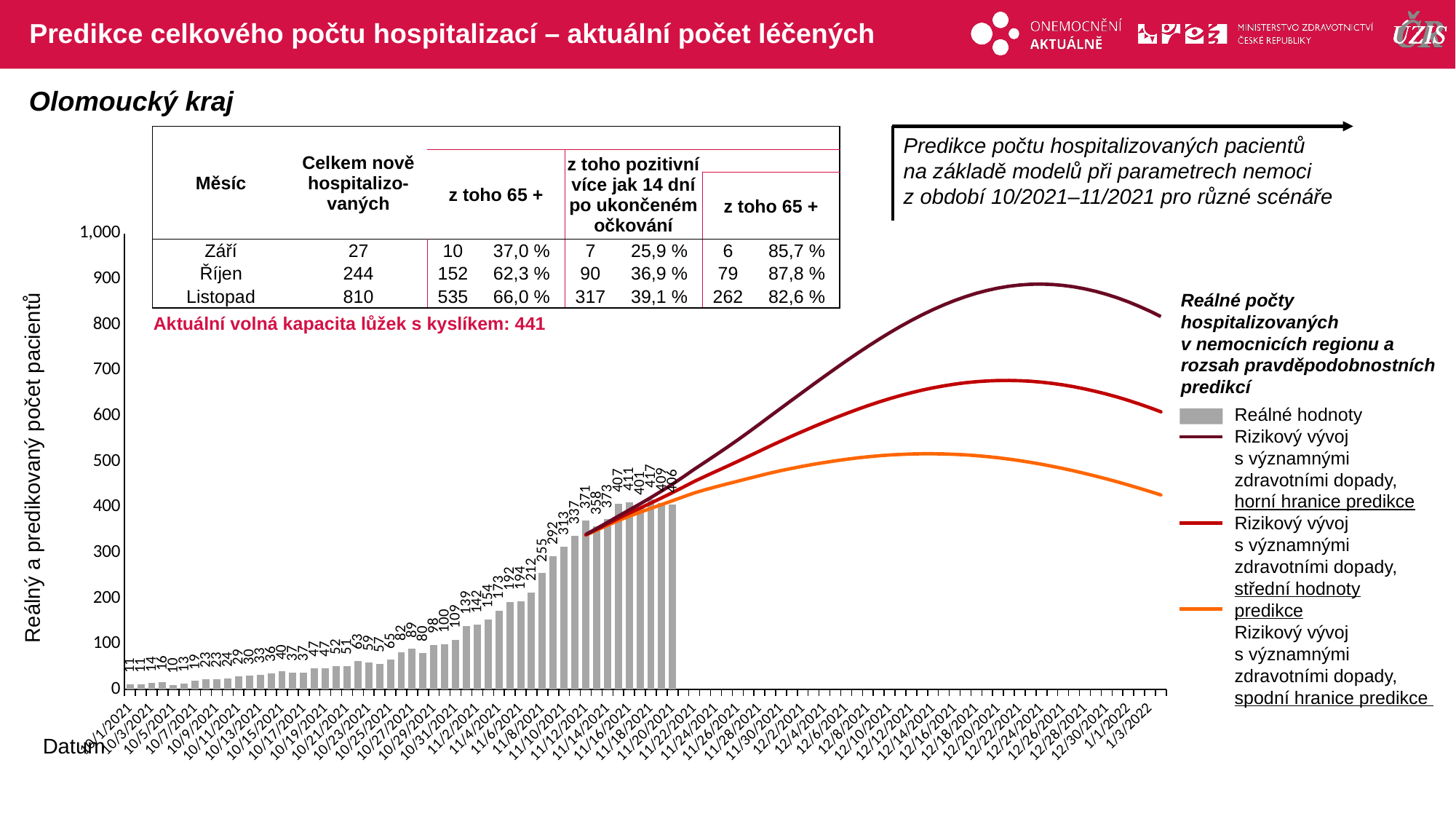

# Predikce celkového počtu hospitalizací – aktuální počet léčených
Olomoucký kraj
| Měsíc | Celkem nově hospitalizo-vaných |  |  |  |  |  |  |
| --- | --- | --- | --- | --- | --- | --- | --- |
|  |  | z toho 65 + |  | z toho pozitivní více jak 14 dní po ukončeném očkování |  |  |  |
|  |  |  |  |  |  | z toho 65 + |  |
| Září | 27 | 10 | 37,0 % | 7 | 25,9 % | 6 | 85,7 % |
| Říjen | 244 | 152 | 62,3 % | 90 | 36,9 % | 79 | 87,8 % |
| Listopad | 810 | 535 | 66,0 % | 317 | 39,1 % | 262 | 82,6 % |
| Aktuální volná kapacita lůžek s kyslíkem: 441 |  |  |  |  |  |  |  |
Predikce počtu hospitalizovaných pacientů na základě modelů při parametrech nemoci z období 10/2021–11/2021 pro různé scénáře

### Chart

| Category |  |  |  |  |  |  |
|---|---|---|---|---|---|---|
| 44470 | 11.0 | None | None | None | None | None |
| 44471 | 11.0 | None | None | None | None | None |
| 44472 | 14.0 | None | None | None | None | None |
| 44473 | 16.0 | None | None | None | None | None |
| 44474 | 10.0 | None | None | None | None | None |
| 44475 | 13.0 | None | None | None | None | None |
| 44476 | 19.0 | None | None | None | None | None |
| 44477 | 23.0 | None | None | None | None | None |
| 44478 | 23.0 | None | None | None | None | None |
| 44479 | 24.0 | None | None | None | None | None |
| 44480 | 29.0 | None | None | None | None | None |
| 44481 | 30.0 | None | None | None | None | None |
| 44482 | 33.0 | None | None | None | None | None |
| 44483 | 36.0 | None | None | None | None | None |
| 44484 | 40.0 | None | None | None | None | None |
| 44485 | 37.0 | None | None | None | None | None |
| 44486 | 37.0 | None | None | None | None | None |
| 44487 | 47.0 | None | None | None | None | None |
| 44488 | 47.0 | None | None | None | None | None |
| 44489 | 52.0 | None | None | None | None | None |
| 44490 | 51.0 | None | None | None | None | None |
| 44491 | 63.0 | None | None | None | None | None |
| 44492 | 59.0 | None | None | None | None | None |
| 44493 | 57.0 | None | None | None | None | None |
| 44494 | 65.0 | None | None | None | None | None |
| 44495 | 82.0 | None | None | None | None | None |
| 44496 | 89.0 | None | None | None | None | None |
| 44497 | 80.0 | None | None | None | None | None |
| 44498 | 98.0 | None | None | None | None | None |
| 44499 | 100.0 | None | None | None | None | None |
| 44500 | 109.0 | None | None | None | None | None |
| 44501 | 139.0 | None | None | None | None | None |
| 44502 | 142.0 | None | None | None | None | None |
| 44503 | 154.0 | None | None | None | None | None |
| 44504 | 173.0 | None | None | None | None | None |
| 44505 | 192.0 | None | None | None | None | None |
| 44506 | 194.0 | None | None | None | None | None |
| 44507 | 212.0 | None | None | None | None | None |
| 44508 | 255.0 | None | None | None | None | None |
| 44509 | 292.0 | None | None | None | None | None |
| 44510 | 313.0 | None | None | None | None | None |
| 44511 | 337.0 | None | None | None | None | None |
| 44512 | 371.0 | None | 338.49776411451023 | 339.2652752170866 | 340.037684353088 | None |
| 44513 | 358.0 | None | 349.30598170357257 | 351.11612727827514 | 352.9437418452916 | None |
| 44514 | 373.0 | None | 360.0881294326215 | 363.23673309311494 | 366.4279542587746 | None |
| 44515 | 407.0 | None | 370.41626679972603 | 375.20797010428424 | 380.08565603829925 | None |
| 44516 | 411.0 | None | 379.8822614081275 | 386.63677341681364 | 393.54509672370045 | None |
| 44517 | 401.0 | None | 388.6925863361196 | 397.72952528516885 | 407.01919680509013 | None |
| 44518 | 417.0 | None | 397.2495155671748 | 408.8935195494468 | 420.92720668150844 | None |
| 44519 | 409.0 | None | 405.7170331390671 | 420.2856002309738 | 435.42586314915116 | None |
| 44520 | 406.0 | None | 414.037118463671 | 431.846994551056 | 450.46265481912843 | None |
| 44521 | None | None | 422.66448315826426 | 444.0229543932645 | 466.4801831579896 | None |
| 44522 | None | None | 431.0265113686554 | 456.2360897449479 | 482.90277659307037 | None |
| 44523 | None | None | 438.11449944177957 | 467.46584132574196 | 498.70397529995626 | None |
| 44524 | None | None | 444.5329863505615 | 478.3068573881727 | 514.4738564351254 | None |
| 44525 | None | None | 450.71396285131254 | 489.17531232317333 | 530.6172980235106 | None |
| 44526 | None | None | 456.79740110782427 | 500.1877723951893 | 547.2310812800733 | None |
| 44527 | None | None | 462.8519987278069 | 511.3683798715009 | 564.2972142686425 | None |
| 44528 | None | None | 468.8181990878543 | 522.6436461042465 | 581.7296235875854 | None |
| 44529 | None | None | 474.6254514096679 | 533.9217106894824 | 599.4152404846845 | None |
| 44530 | None | None | 479.98299674429535 | 544.89747570278 | 617.0333897321422 | None |
| 44531 | None | None | 484.9306332026058 | 555.5815524757833 | 634.5628095965081 | None |
| 44532 | None | None | 489.5352968361866 | 566.0194066716747 | 652.0233904131346 | None |
| 44533 | None | None | 493.82858925572174 | 576.2163401402746 | 669.3886109257779 | None |
| 44534 | None | None | 497.76397312891675 | 586.0953364783406 | 686.5440356474813 | None |
| 44535 | None | None | 501.4206287585016 | 595.7080458151651 | 703.5056359566555 | None |
| 44536 | None | None | 504.7342902465142 | 604.9679350348673 | 720.1553364276749 | None |
| 44537 | None | None | 507.72431138370547 | 613.8683952478705 | 736.4500279998589 | None |
| 44538 | None | None | 510.2651952260883 | 622.2607303418923 | 752.2061943038318 | None |
| 44539 | None | None | 512.4163693251372 | 630.1802525091211 | 767.4224600787618 | None |
| 44540 | None | None | 514.2185683185861 | 637.642542490102 | 782.0759029114608 | None |
| 44541 | None | None | 515.4966489598216 | 644.4485462396569 | 795.9296034894192 | None |
| 44542 | None | None | 516.372422410214 | 650.695272527614 | 809.0414488109249 | None |
| 44543 | None | None | 516.8638998456854 | 656.379458233503 | 821.3724016361386 | None |
| 44544 | None | None | 516.8997205787458 | 661.4090193382077 | 832.7951206377318 | None |
| 44545 | None | None | 516.5012883701799 | 665.7853952675192 | 843.2767061620193 | None |
| 44546 | None | None | 515.6853390739637 | 669.5065889085045 | 852.7824139772409 | None |
| 44547 | None | None | 514.4814768738321 | 672.5862024232414 | 861.2963913549738 | None |
| 44548 | None | None | 512.7734308968595 | 674.8919632779772 | 868.657654157046 | None |
| 44549 | None | None | 510.66426046582194 | 676.5135818217846 | 874.9307759890728 | None |
| 44550 | None | None | 508.1605471721508 | 677.4455136829854 | 880.0873662355319 | None |
| 44551 | None | None | 505.20596549763087 | 677.6209925775086 | 884.0407043729688 | None |
| 44552 | None | None | 501.8058763659469 | 677.0360367847779 | 886.7692826438222 | None |
| 44553 | None | None | 498.06711849697115 | 675.7909343811988 | 888.3600927707655 | None |
| 44554 | None | None | 493.950927417589 | 673.8417415316887 | 888.7587795374628 | None |
| 44555 | None | None | 489.3792079371313 | 671.1069548088249 | 887.8767660144104 | None |
| 44556 | None | None | 484.5338215903505 | 667.7667788943751 | 885.8905301574829 | None |
| 44557 | None | None | 479.37764010848167 | 663.7841125505602 | 882.7625244413474 | None |
| 44558 | None | None | 473.7406647880125 | 658.9899808239043 | 878.3258992881049 | None |
| 44559 | None | None | 467.85233195225936 | 653.6174576046874 | 872.820010472446 | None |
| 44560 | None | None | 461.71704962986536 | 647.6750555067422 | 866.2615967512261 | None |
| 44561 | None | None | 455.2908157916485 | 641.1247122431714 | 858.6240586834276 | None |
| 44562 | None | None | 448.4840914834904 | 633.8756574157798 | 849.8221688224407 | None |
| 44563 | None | None | 441.4235870062479 | 626.068846040206 | 840.0191141546823 | None |
| 44564 | None | None | 434.16479990581576 | 617.7692834869833 | 829.2984392618213 | None |
| 44565 | None | None | 426.67985490992396 | 608.9596692945205 | 817.6633743335664 | None |
Reálné počty hospitalizovaných v nemocnicích regionu a rozsah pravděpodobnostních predikcí
Reálné hodnoty
Rizikový vývoj s významnými zdravotními dopady, horní hranice predikce Rizikový vývoj s významnými zdravotními dopady, střední hodnoty predikce
Rizikový vývoj s významnými zdravotními dopady, spodní hranice predikce

Reálný a predikovaný počet pacientů
Datum